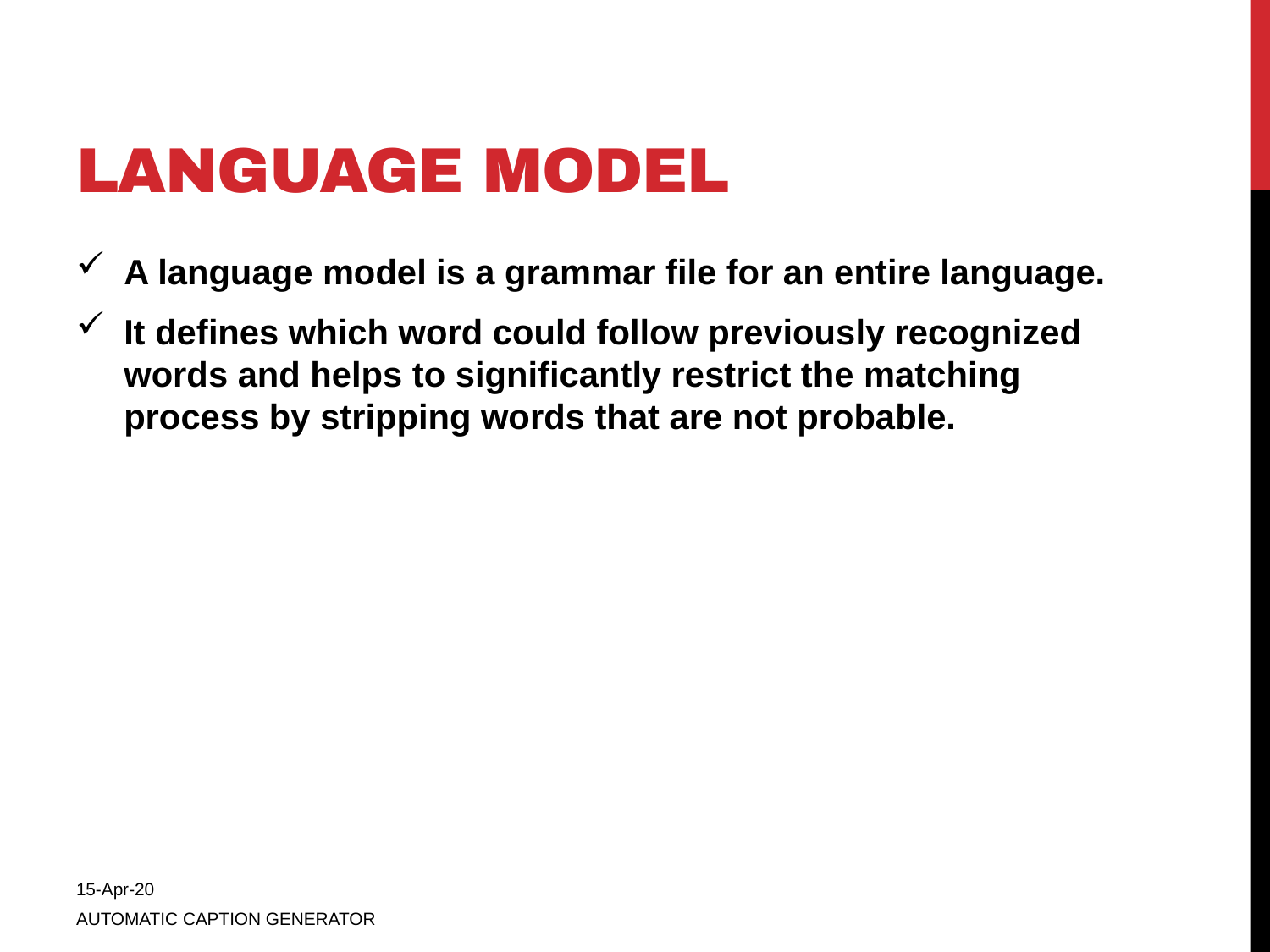

# Language model
A language model is a grammar file for an entire language.
It defines which word could follow previously recognized words and helps to significantly restrict the matching process by stripping words that are not probable.

15-Apr-20
AUTOMATIC CAPTION GENERATOR